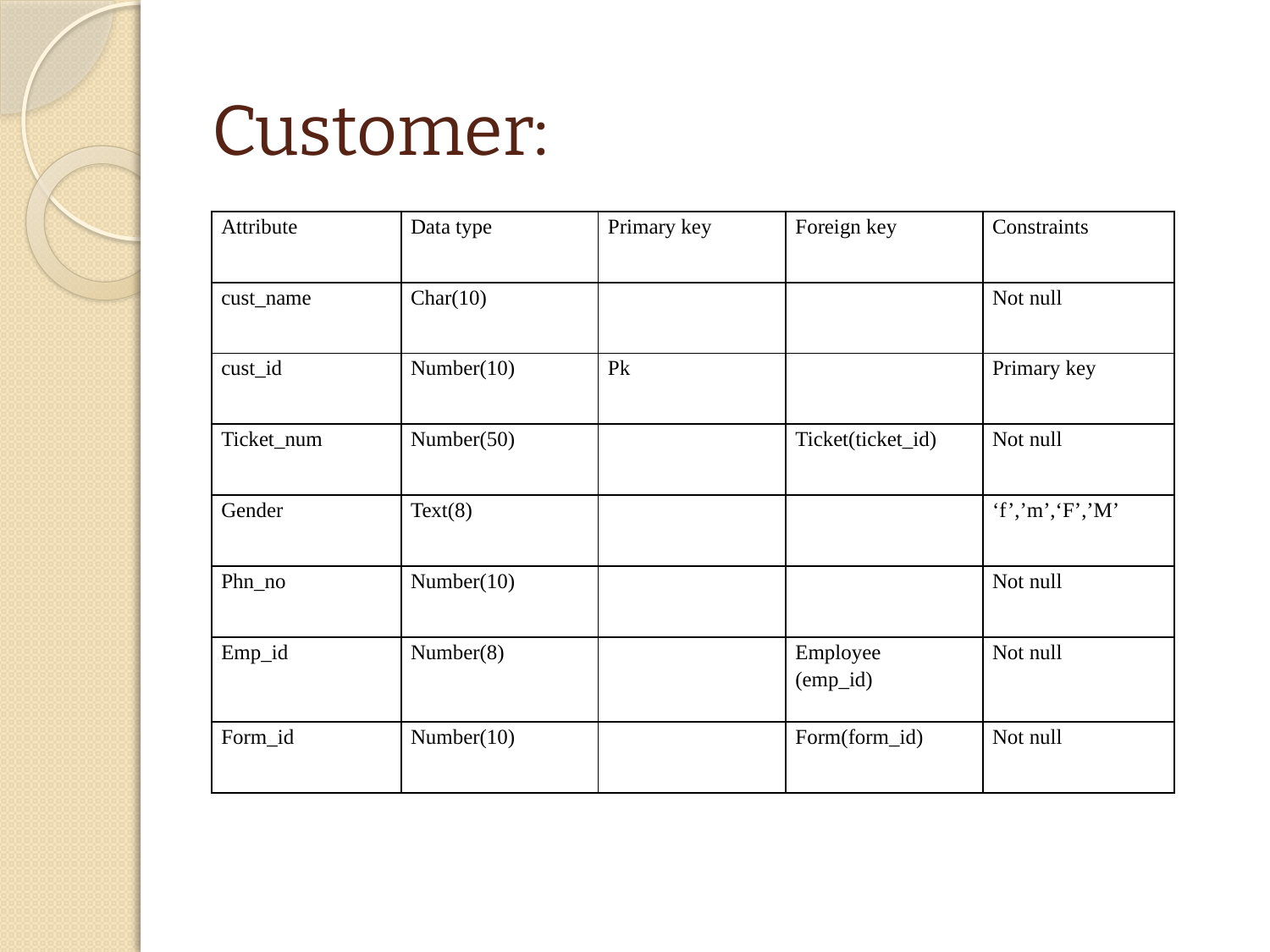

# Customer:
| Attribute | Data type | Primary key | Foreign key | Constraints |
| --- | --- | --- | --- | --- |
| cust\_name | Char(10) |  |  | Not null |
| cust\_id | Number(10) | Pk |  | Primary key |
| Ticket\_num | Number(50) |  | Ticket(ticket\_id) | Not null |
| Gender | Text(8) |  |  | ‘f’,’m’,‘F’,’M’ |
| Phn\_no | Number(10) |  |  | Not null |
| Emp\_id | Number(8) |  | Employee (emp\_id) | Not null |
| Form\_id | Number(10) |  | Form(form\_id) | Not null |